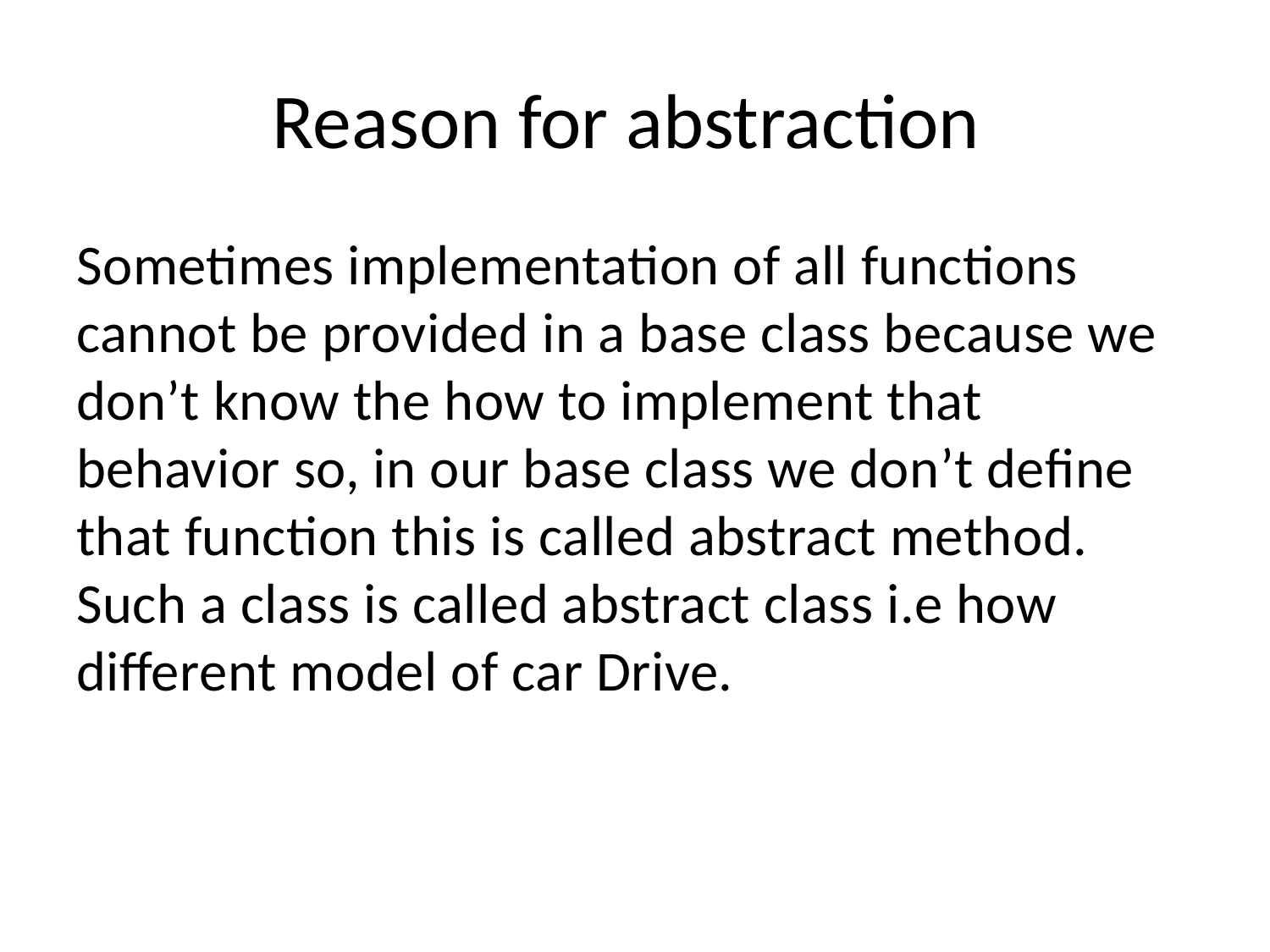

# Reason for abstraction
Sometimes implementation of all functions cannot be provided in a base class because we don’t know the how to implement that behavior so, in our base class we don’t define that function this is called abstract method. Such a class is called abstract class i.e how different model of car Drive.